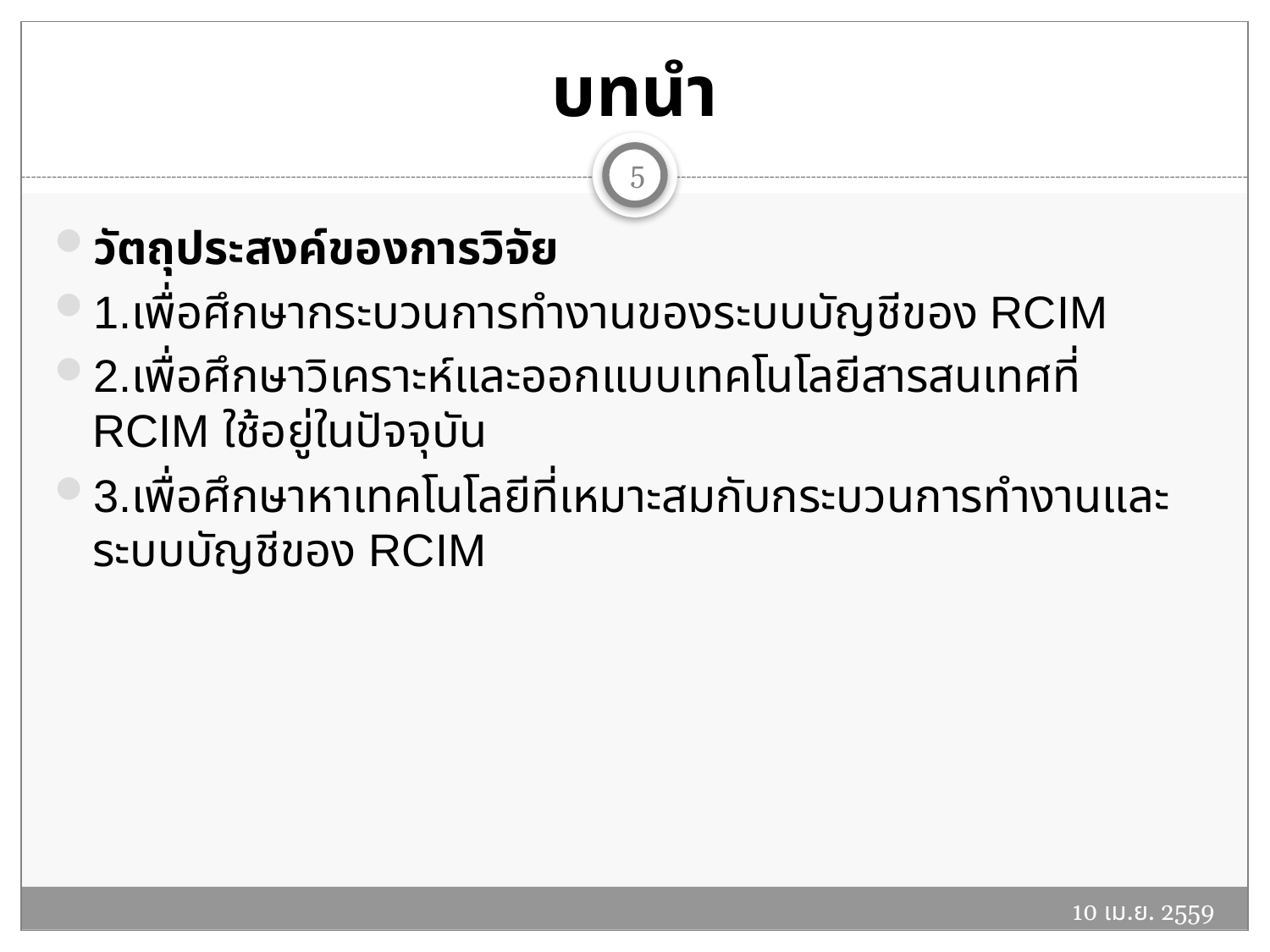

# บทนำ
5
วัตถุประสงค์ของการวิจัย
1.เพื่อศึกษากระบวนการทำงานของระบบบัญชีของ RCIM
2.เพื่อศึกษาวิเคราะห์และออกแบบเทคโนโลยีสารสนเทศที่  RCIM ใช้อยู่ในปัจจุบัน
3.เพื่อศึกษาหาเทคโนโลยีที่เหมาะสมกับกระบวนการทำงานและระบบบัญชีของ RCIM

10 เม.ย. 2559